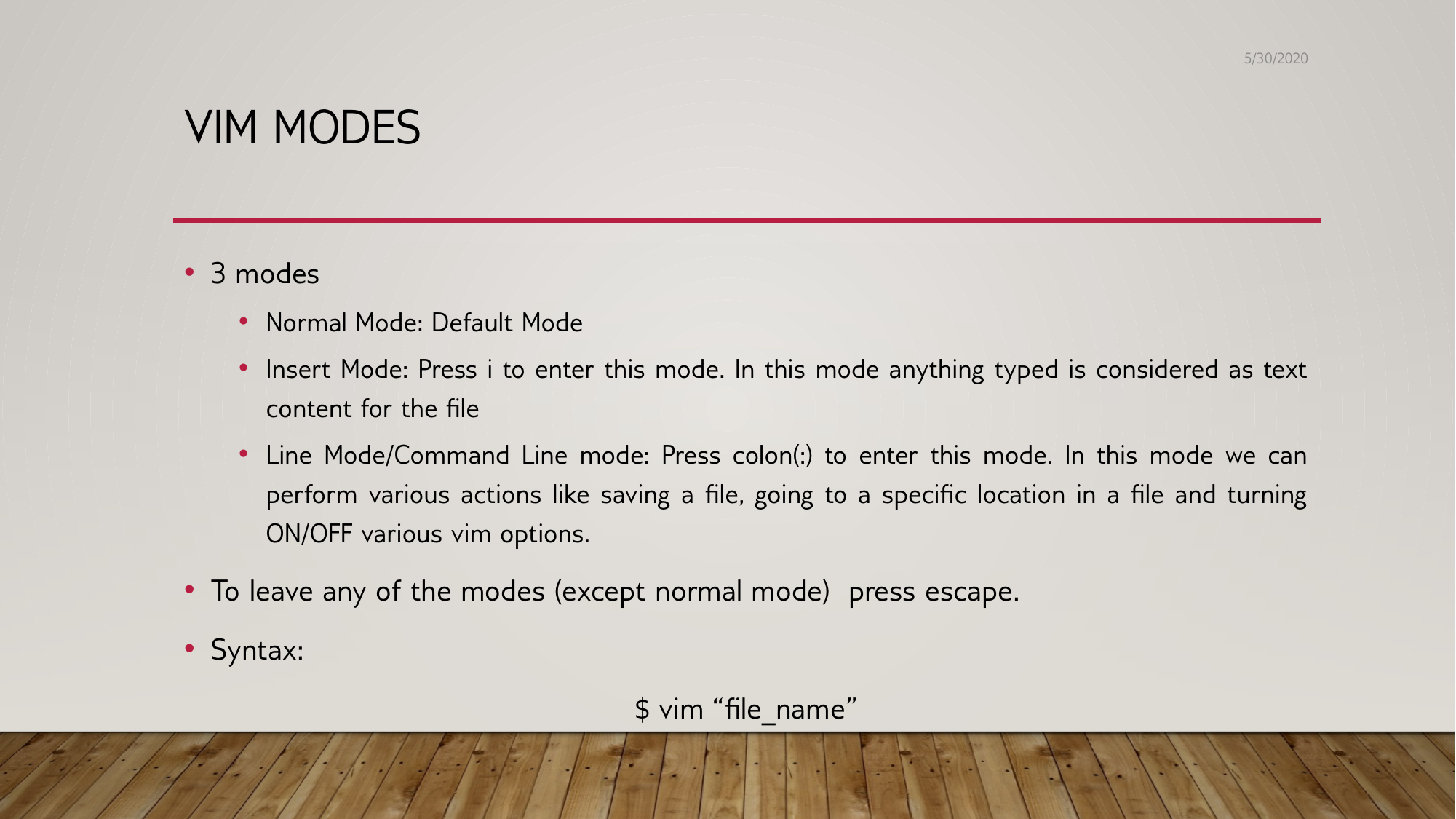

5/30/2020
# Vim modes
3 modes
Normal Mode: Default Mode
Insert Mode: Press i to enter this mode. In this mode anything typed is considered as text content for the file
Line Mode/Command Line mode: Press colon(:) to enter this mode. In this mode we can perform various actions like saving a file, going to a specific location in a file and turning ON/OFF various vim options.
To leave any of the modes (except normal mode)  press escape.
Syntax:
$ vim “file_name”